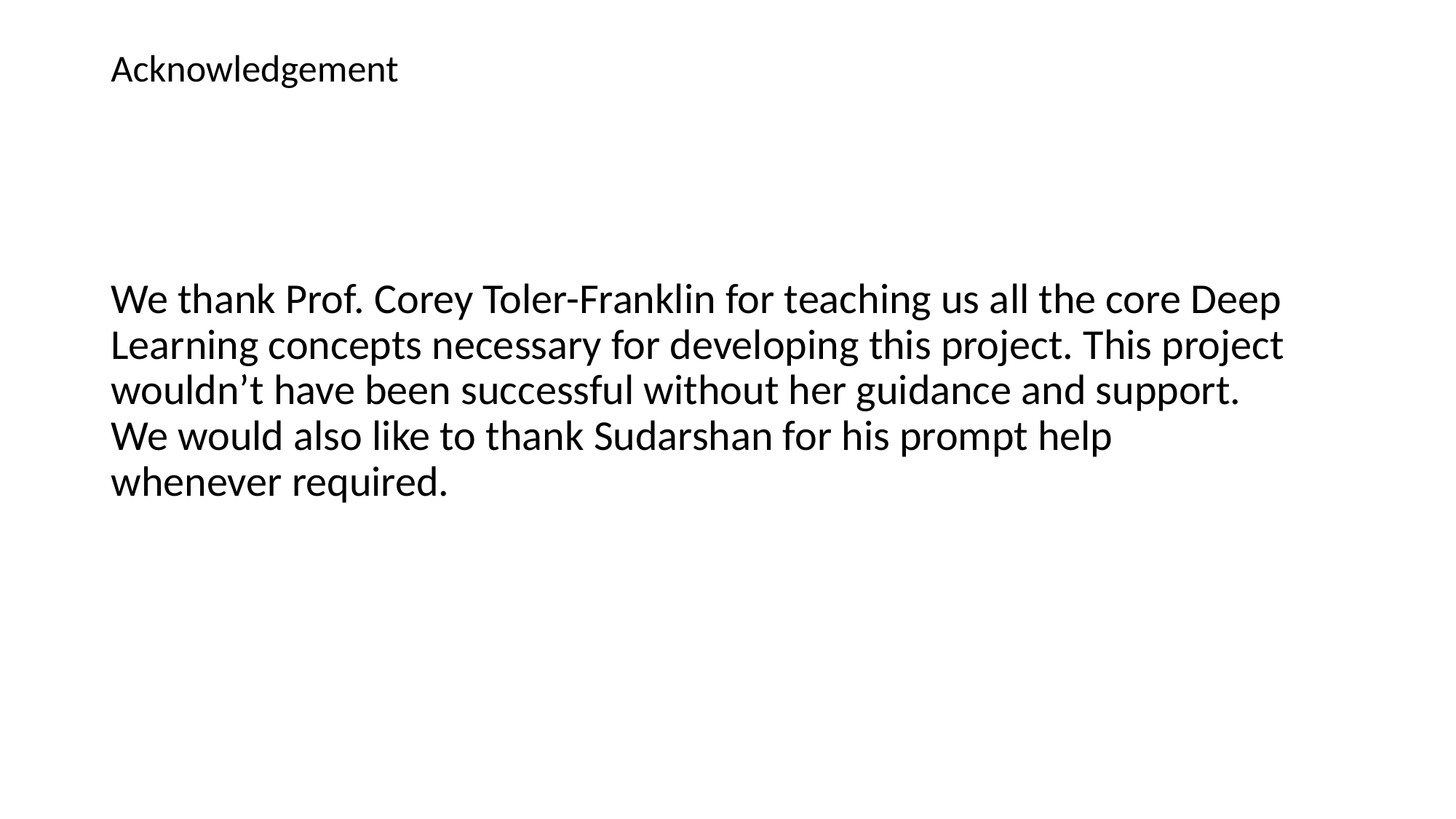

# Acknowledgement
We thank Prof. Corey Toler-Franklin for teaching us all the core Deep Learning concepts necessary for developing this project. This project wouldn’t have been successful without her guidance and support. We would also like to thank Sudarshan for his prompt help whenever required.